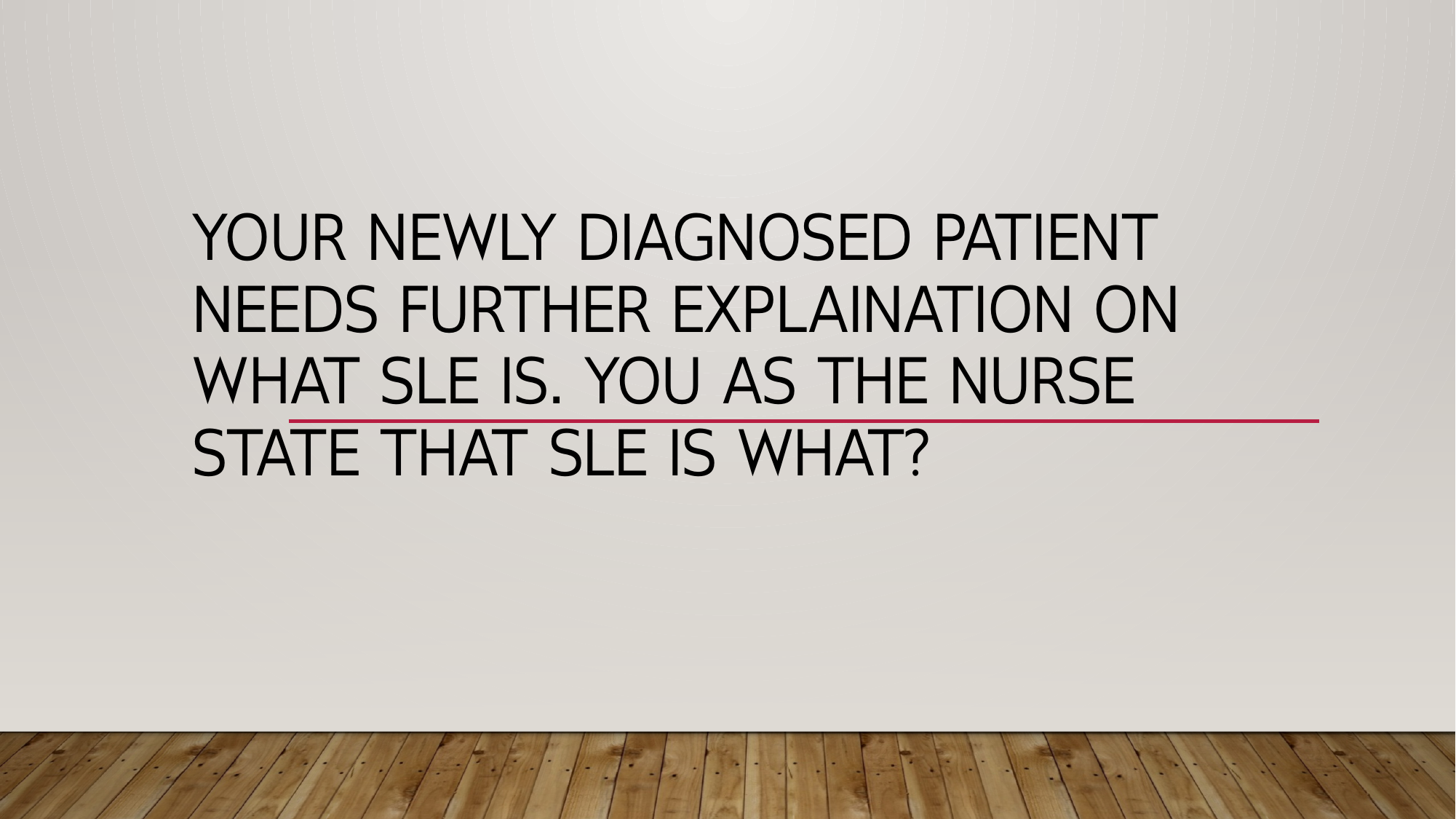

# Your newly diagnosed patient needs further explaination on what SLE is. You as the nurse state that SLE is what?